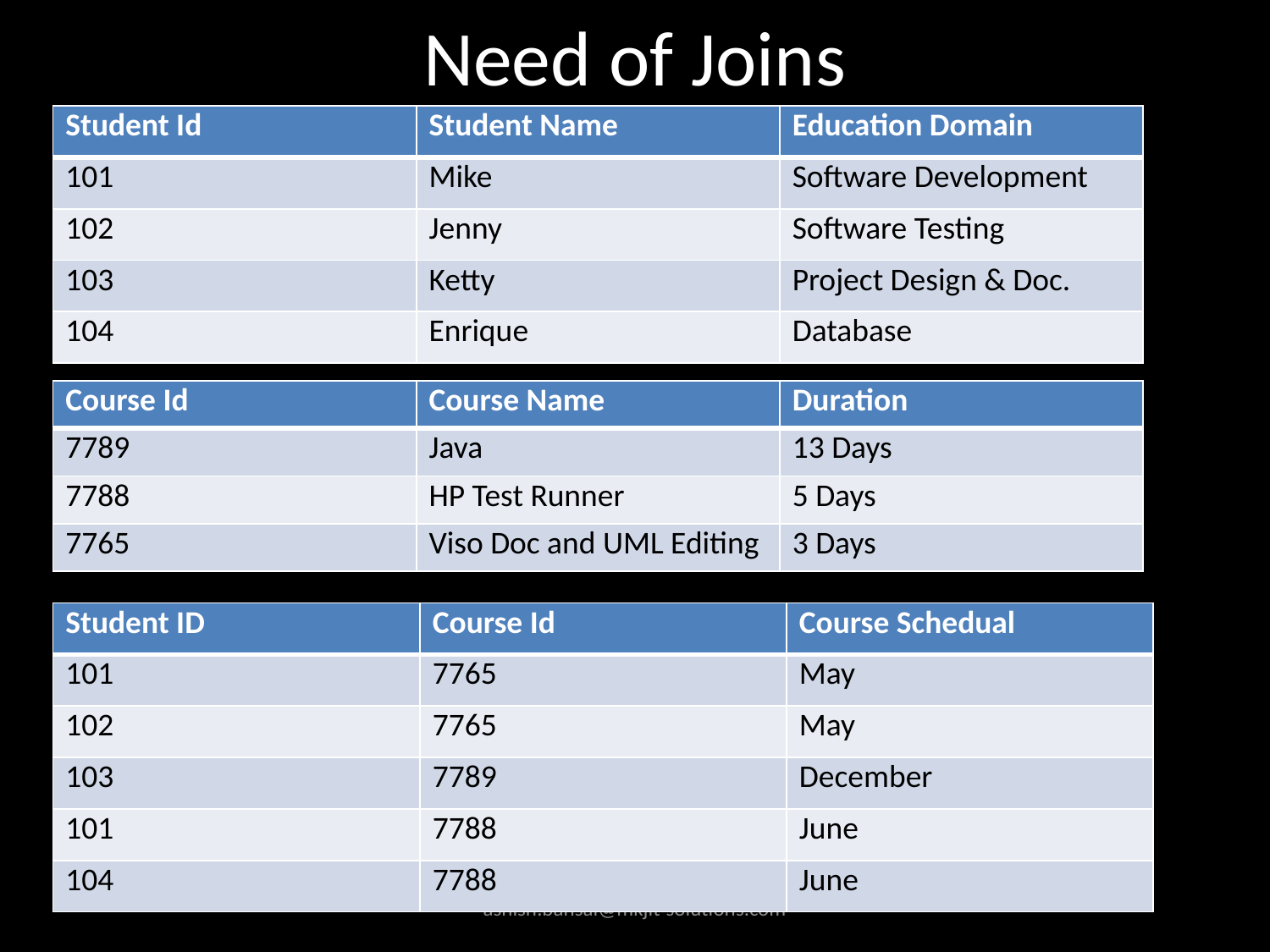

# Need of Joins
| Student Id | Student Name | Education Domain |
| --- | --- | --- |
| 101 | Mike | Software Development |
| 102 | Jenny | Software Testing |
| 103 | Ketty | Project Design & Doc. |
| 104 | Enrique | Database |
| Course Id | Course Name | Duration |
| --- | --- | --- |
| 7789 | Java | 13 Days |
| 7788 | HP Test Runner | 5 Days |
| 7765 | Viso Doc and UML Editing | 3 Days |
| Student ID | Course Id | Course Schedual |
| --- | --- | --- |
| 101 | 7765 | May |
| 102 | 7765 | May |
| 103 | 7789 | December |
| 101 | 7788 | June |
| 104 | 7788 | June |
ashish.bansal@mkjit-solutions.com